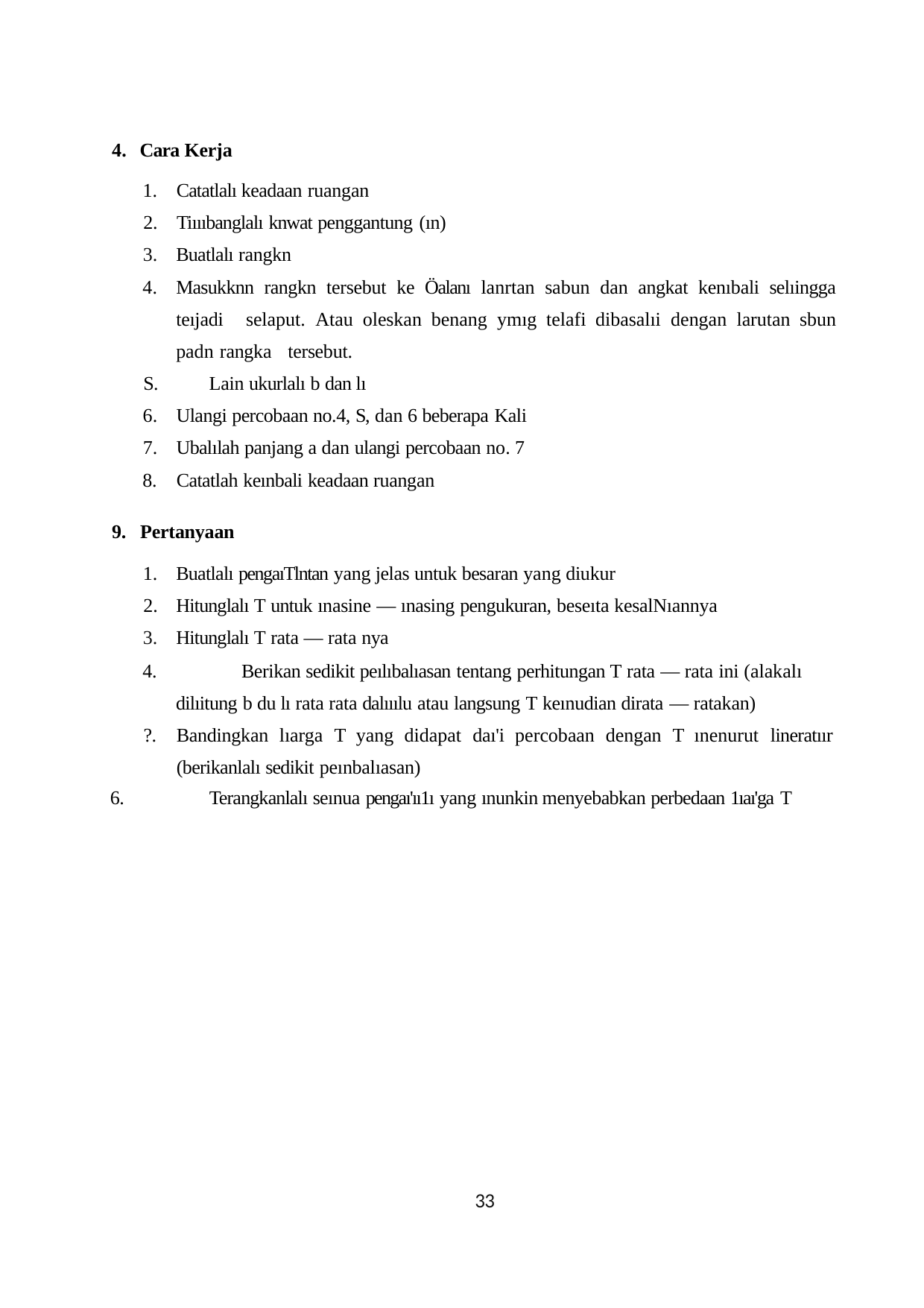

Cara Kerja
Catatlalı keadaan ruangan
Tiıııbanglalı knwat penggantung (ın)
Buatlalı rangkn
Masukknn rangkn tersebut ke Öalanı lanrtan sabun dan angkat kenıbali selıingga teıjadi 	selaput. Atau oleskan benang ymıg telafi dibasalıi dengan larutan sbun padn rangka 	tersebut.
S.	Lain ukurlalı b dan lı
Ulangi percobaan no.4, S, dan 6 beberapa Kali
Ubalılah panjang a dan ulangi percobaan no. 7
Catatlah keınbali keadaan ruangan

Pertanyaan
Buatlalı pengaıTlntan yang jelas untuk besaran yang diukur
Hitunglalı T untuk ınasine — ınasing pengukuran, beseıta kesalNıannya
Hitunglalı T rata — rata nya
	Berikan sedikit peılıbalıasan tentang perhitungan T rata — rata ini (alakalı dilıitung b du lı rata rata dalııılu atau langsung T keınudian dirata — ratakan)
?.	Bandingkan lıarga T yang didapat daı'i percobaan dengan T ınenurut lineratıır (berikanlalı sedikit peınbalıasan)
6.	Terangkanlalı seınua pengaı'ıı1ı yang ınunkin menyebabkan perbedaan 1ıaı'ga T
33